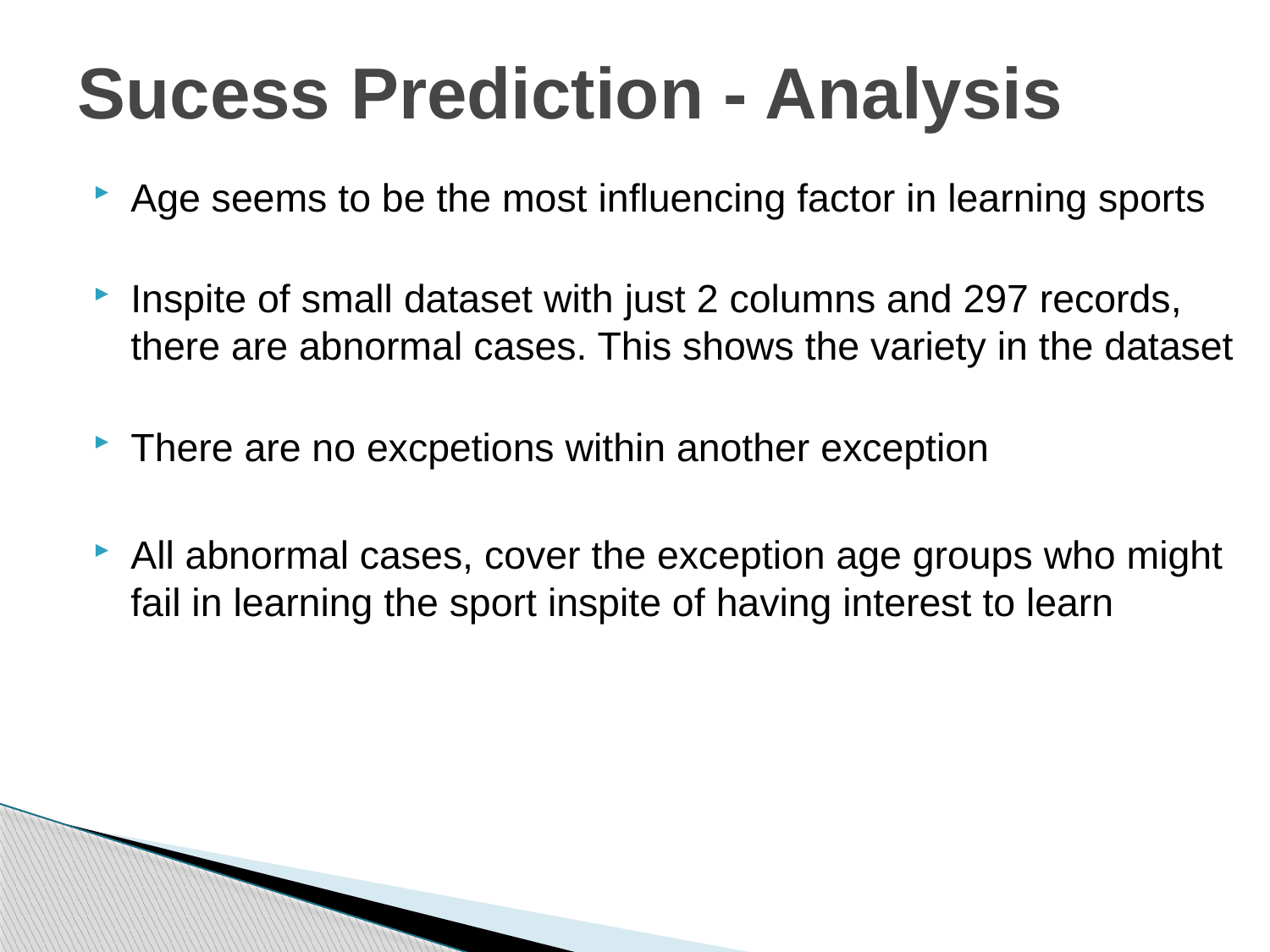

# Sucess Prediction - Analysis
Age seems to be the most influencing factor in learning sports
Inspite of small dataset with just 2 columns and 297 records, there are abnormal cases. This shows the variety in the dataset
There are no excpetions within another exception

All abnormal cases, cover the exception age groups who might fail in learning the sport inspite of having interest to learn